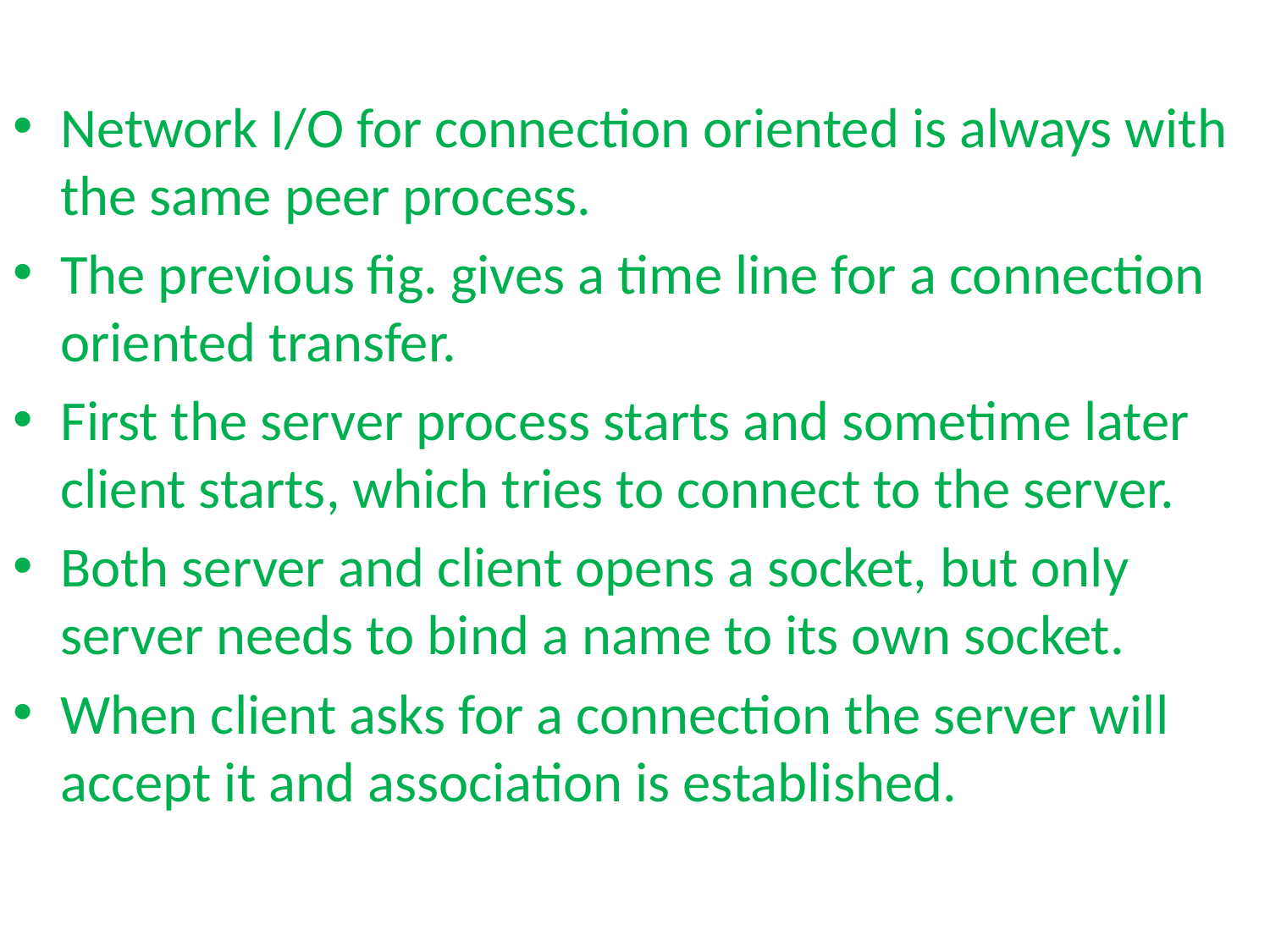

#
Network I/O for connection oriented is always with the same peer process.
The previous fig. gives a time line for a connection oriented transfer.
First the server process starts and sometime later client starts, which tries to connect to the server.
Both server and client opens a socket, but only server needs to bind a name to its own socket.
When client asks for a connection the server will accept it and association is established.